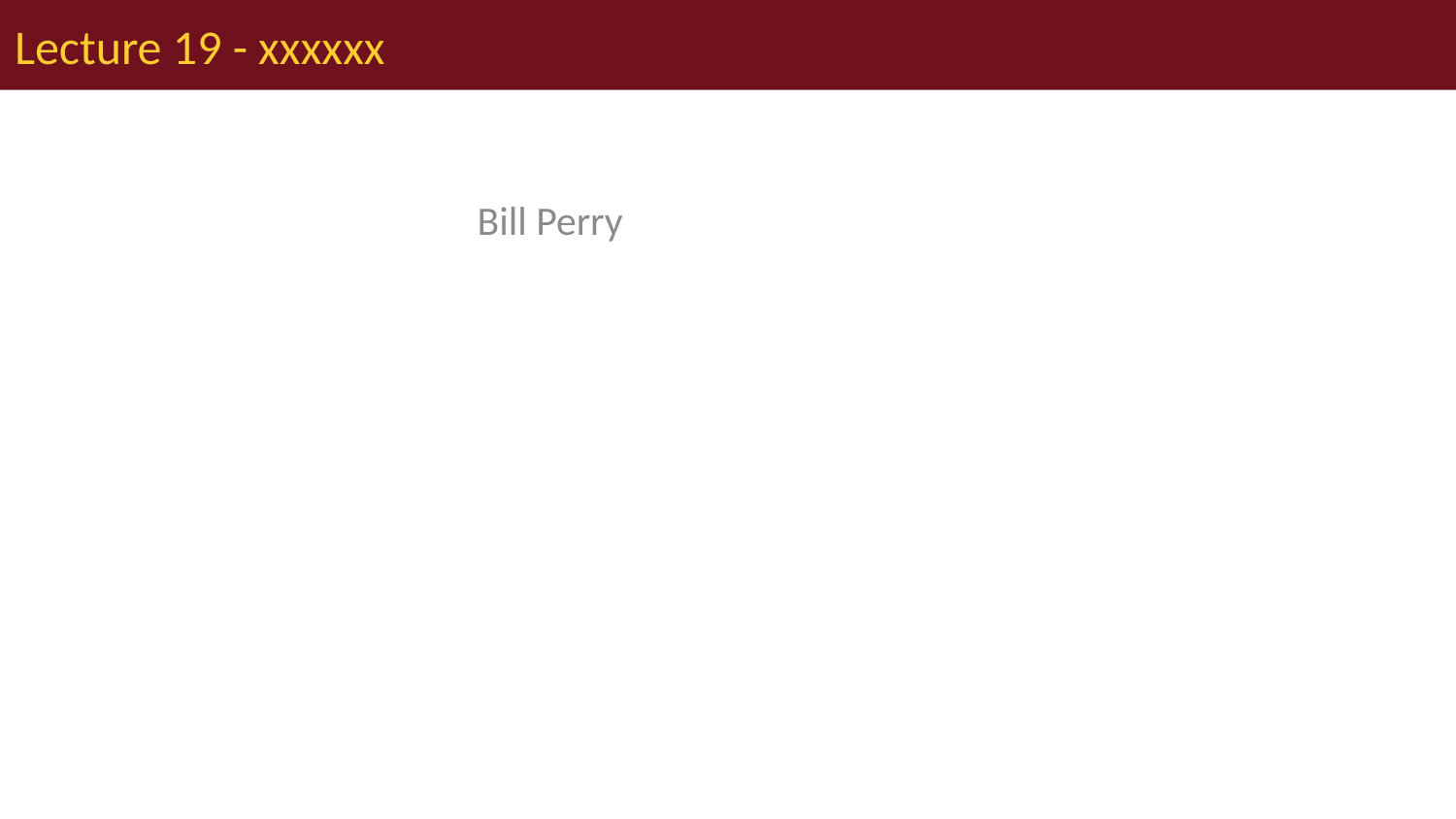

# Lecture 19 - xxxxxx
Bill Perry